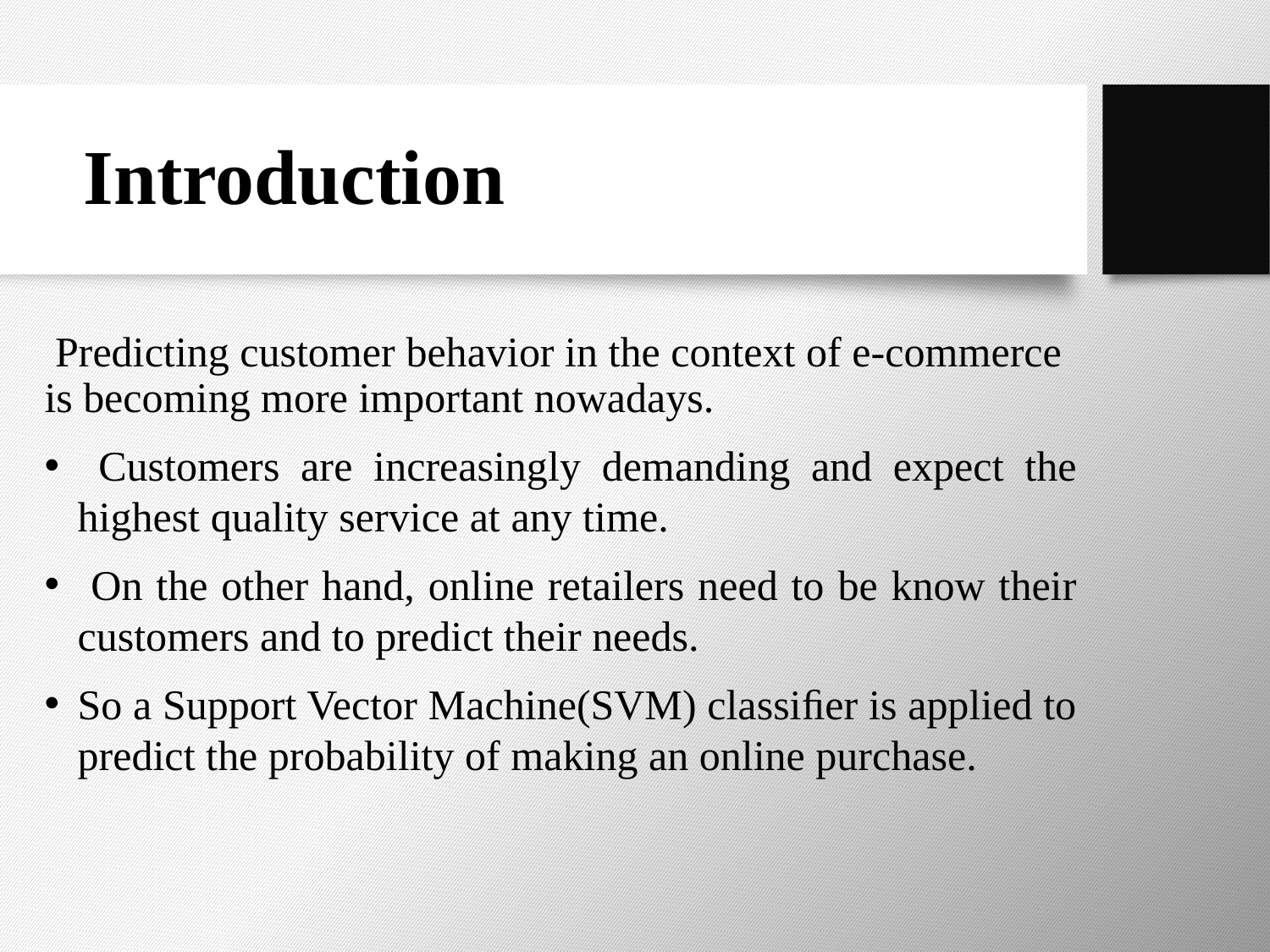

# Introduction
 Predicting customer behavior in the context of e-commerce is becoming more important nowadays.
 Customers are increasingly demanding and expect the highest quality service at any time.
 On the other hand, online retailers need to be know their customers and to predict their needs.
So a Support Vector Machine(SVM) classiﬁer is applied to predict the probability of making an online purchase.